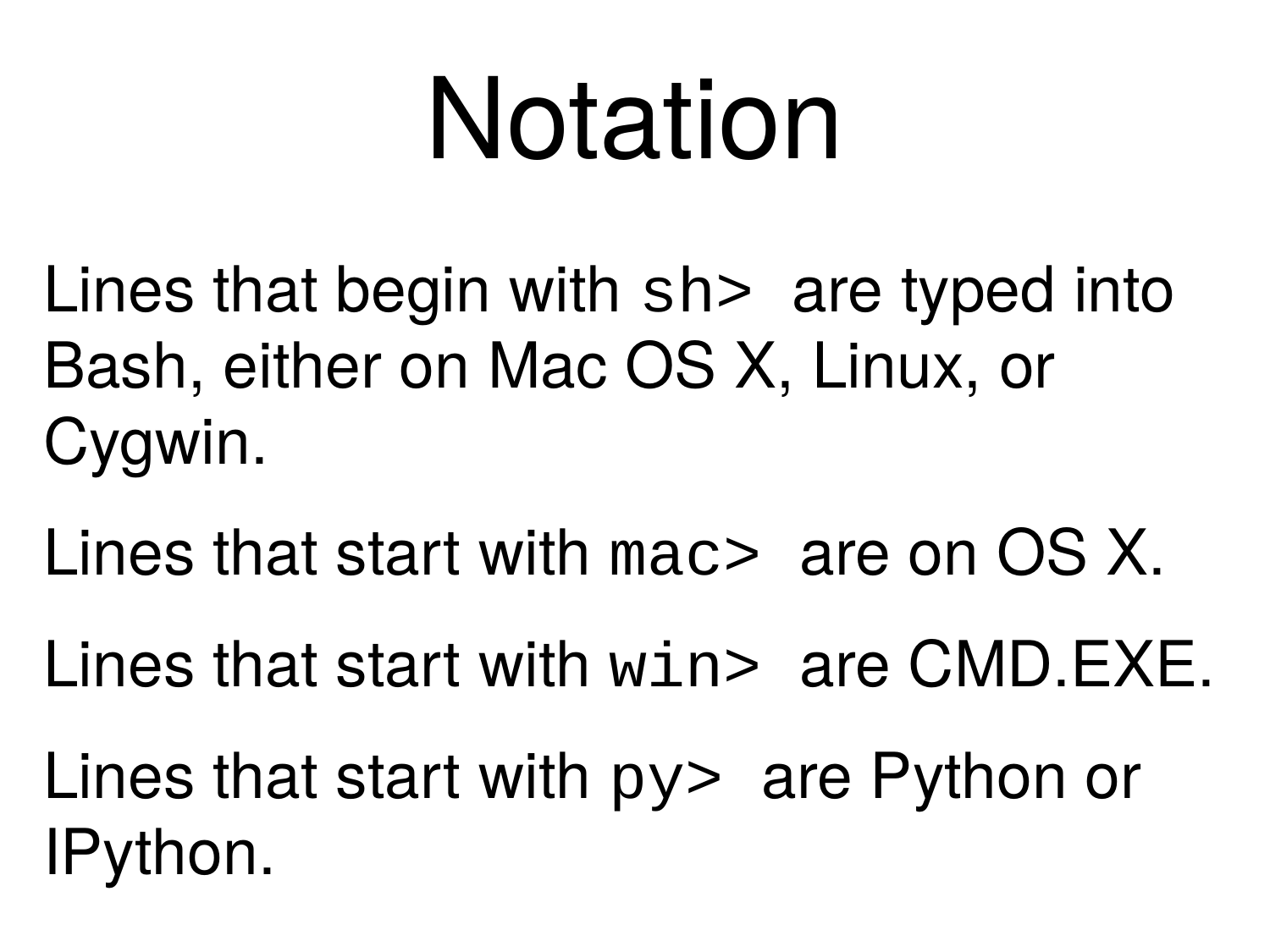

Notation
Lines that begin with sh> are typed into Bash, either on Mac OS X, Linux, or Cygwin.
Lines that start with mac> are on OS X.
Lines that start with win> are CMD.EXE.
Lines that start with py> are Python or IPython.